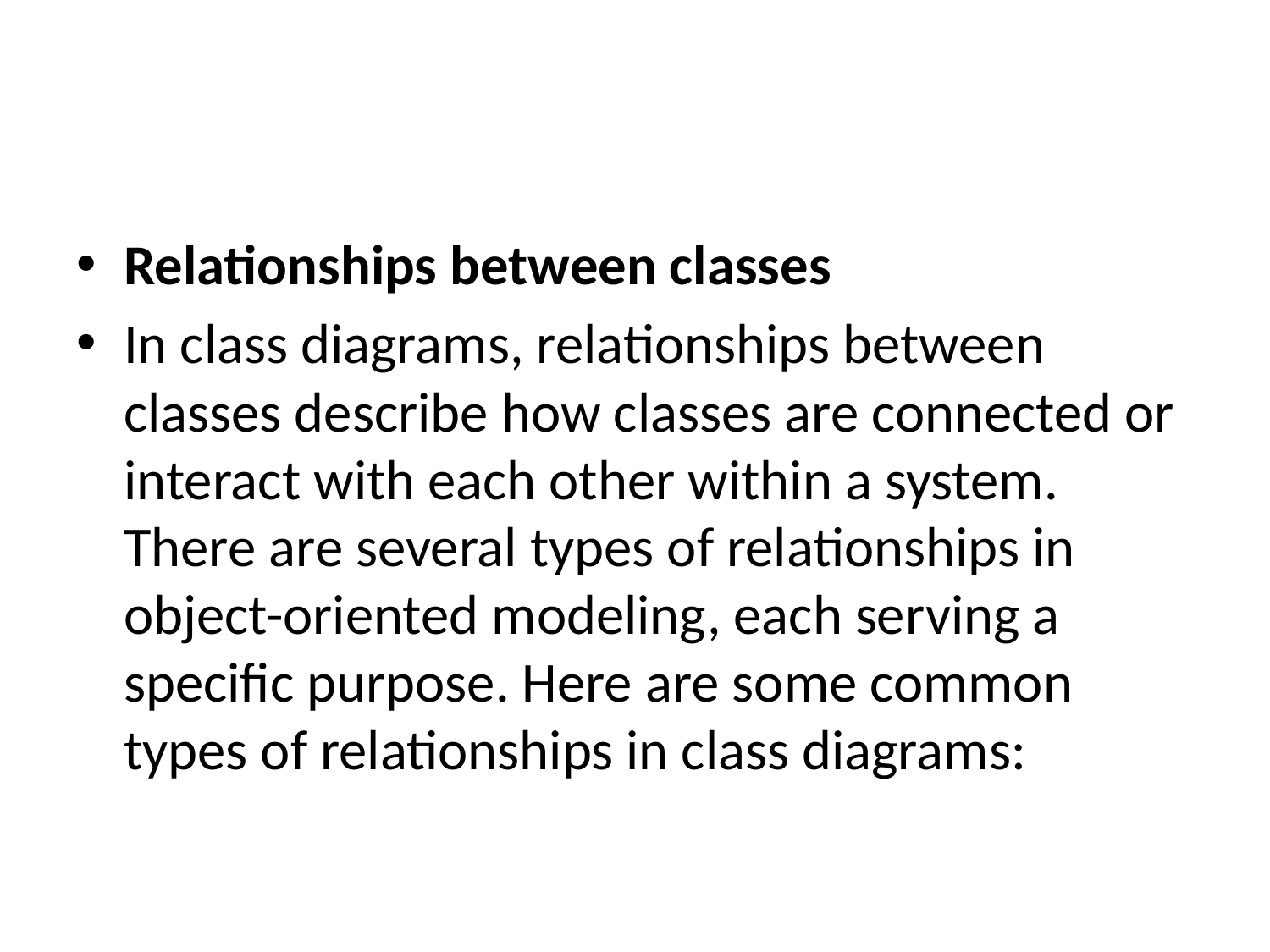

#
Relationships between classes
In class diagrams, relationships between classes describe how classes are connected or interact with each other within a system. There are several types of relationships in object-oriented modeling, each serving a specific purpose. Here are some common types of relationships in class diagrams: